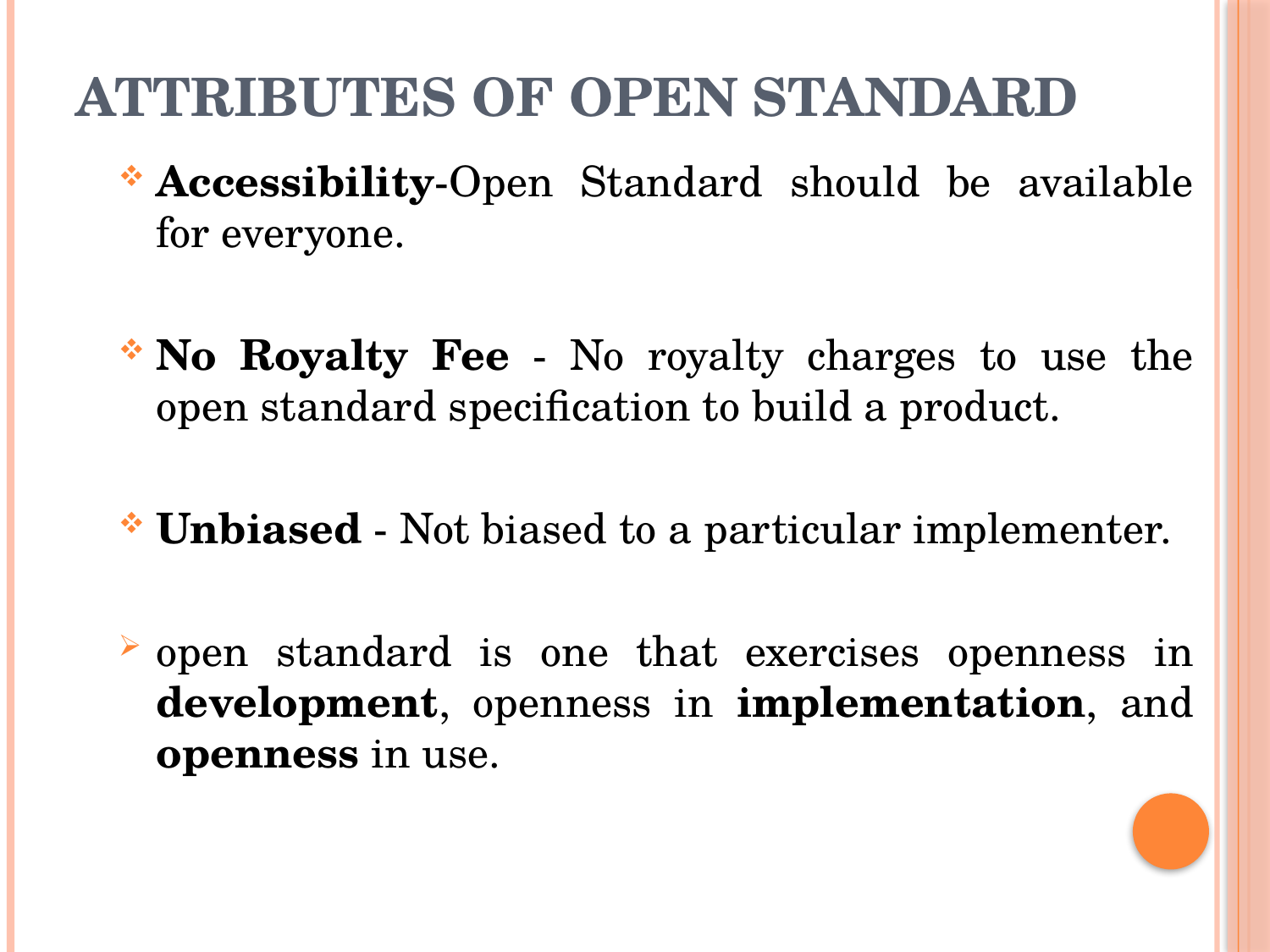

# Attributes of Open Standard
Accessibility-Open Standard should be available for everyone.

No Royalty Fee - No royalty charges to use the open standard specification to build a product.

Unbiased - Not biased to a particular implementer.

open standard is one that exercises openness in development, openness in implementation, and openness in use.